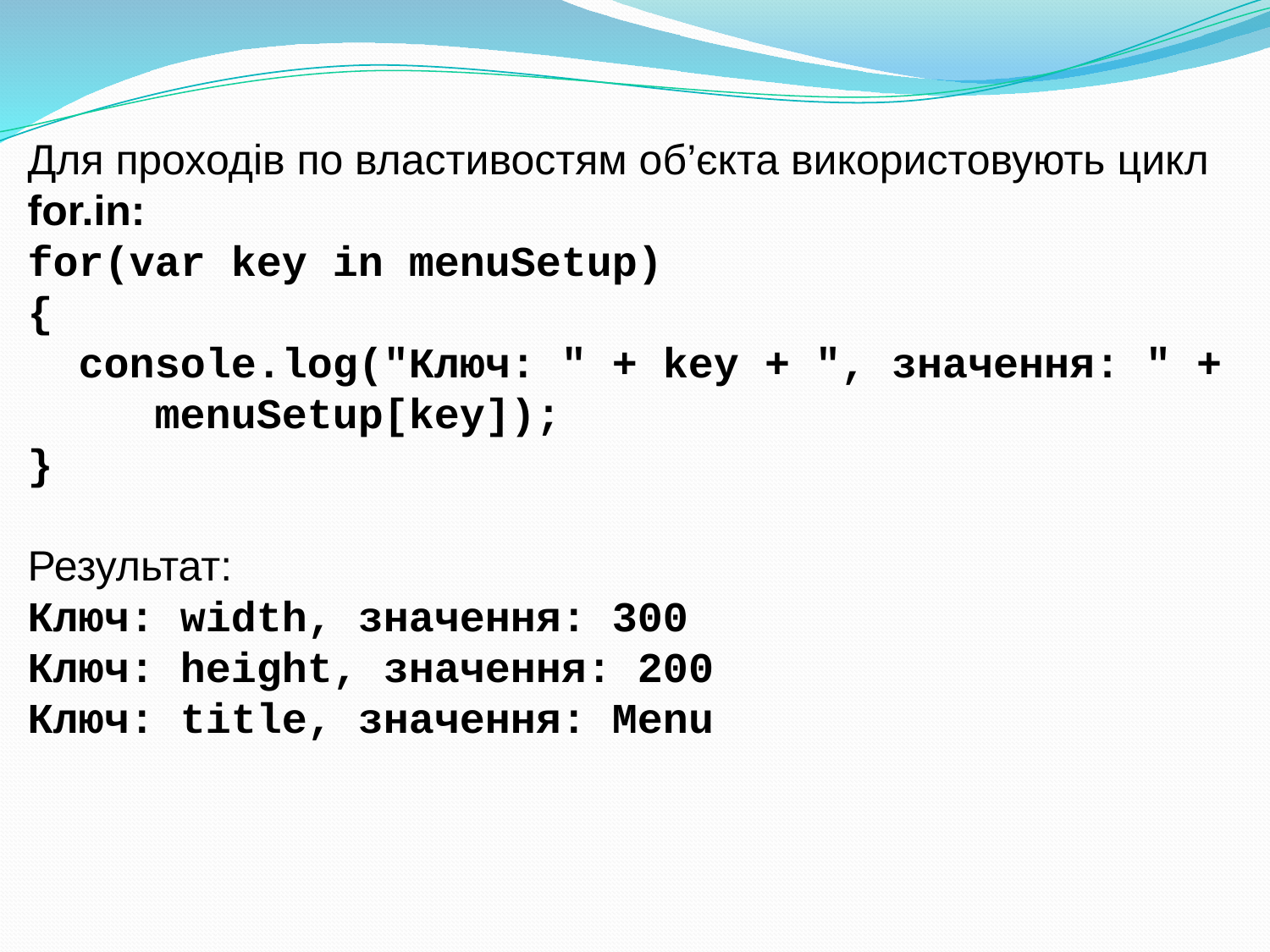

Для проходів по властивостям об’єкта використовують цикл
for.in:
for(var key in menuSetup)
{
  console.log("Ключ: " + key + ", значення: " +
     menuSetup[key]);
}

Результат:
Ключ: width, значення: 300
Ключ: height, значення: 200
Ключ: title, значення: Menu